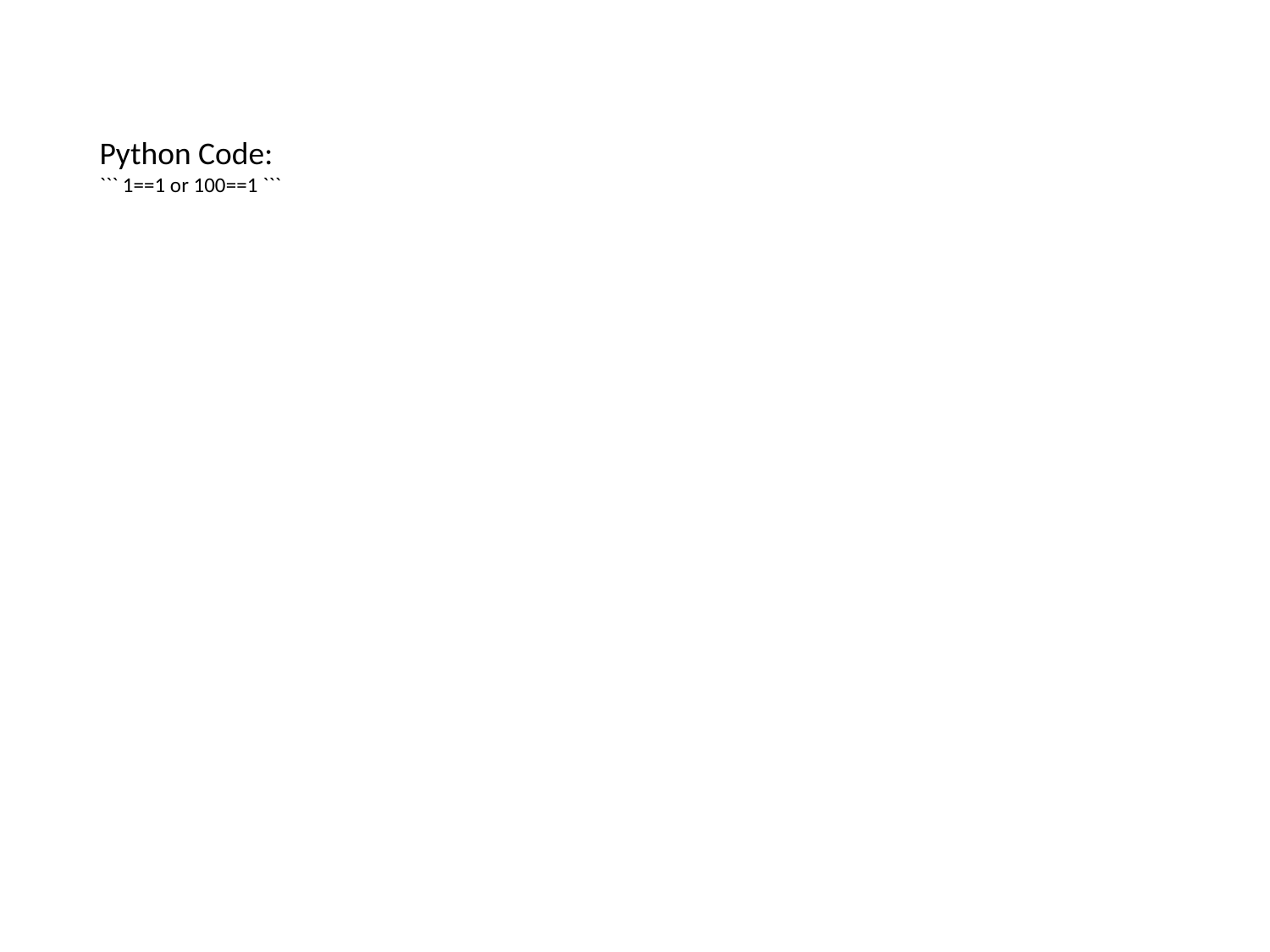

Python Code:
``` 1==1 or 100==1 ```